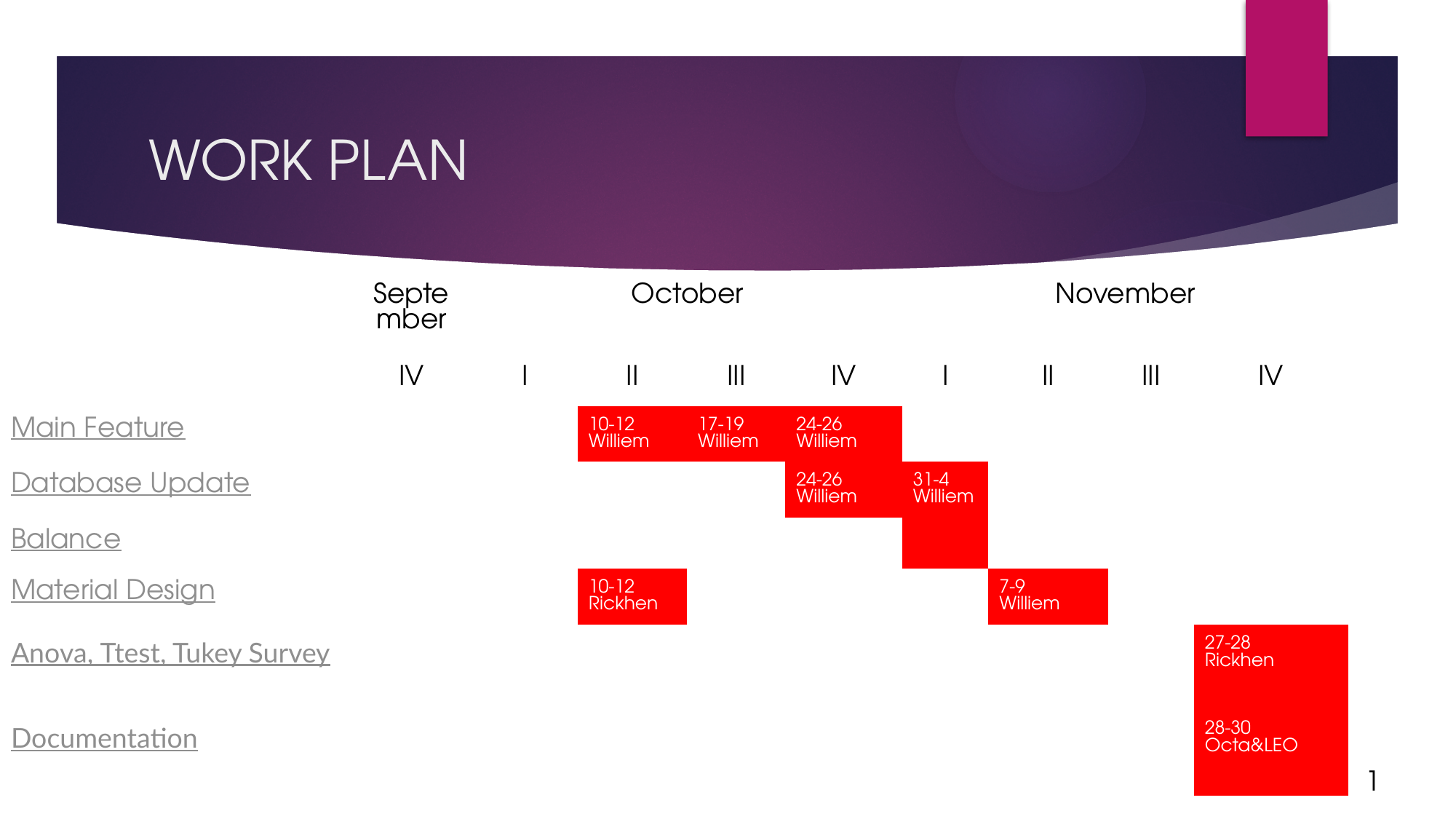

# WORK PLAN
|  | September | October |  |  |  | November |  |  |  |
| --- | --- | --- | --- | --- | --- | --- | --- | --- | --- |
|  | IV | I | II | III | IV | I | II | III | IV |
| Main Feature |  |  | 10-12 Williem | 17-19 Williem | 24-26 Williem |  |  |  |  |
| Database Update |  |  |  |  | 24-26 Williem | 31-4 Williem |  |  |  |
| Balance |  |  |  |  |  |  |  |  |  |
| Material Design |  |  | 10-12 Rickhen |  |  |  | 7-9 Williem |  |  |
| Anova, Ttest, Tukey Survey |  |  |  |  |  |  |  |  | 27-28 Rickhen |
| Documentation |  |  |  |  |  |  |  |  | 28-30 Octa&LEO |
1